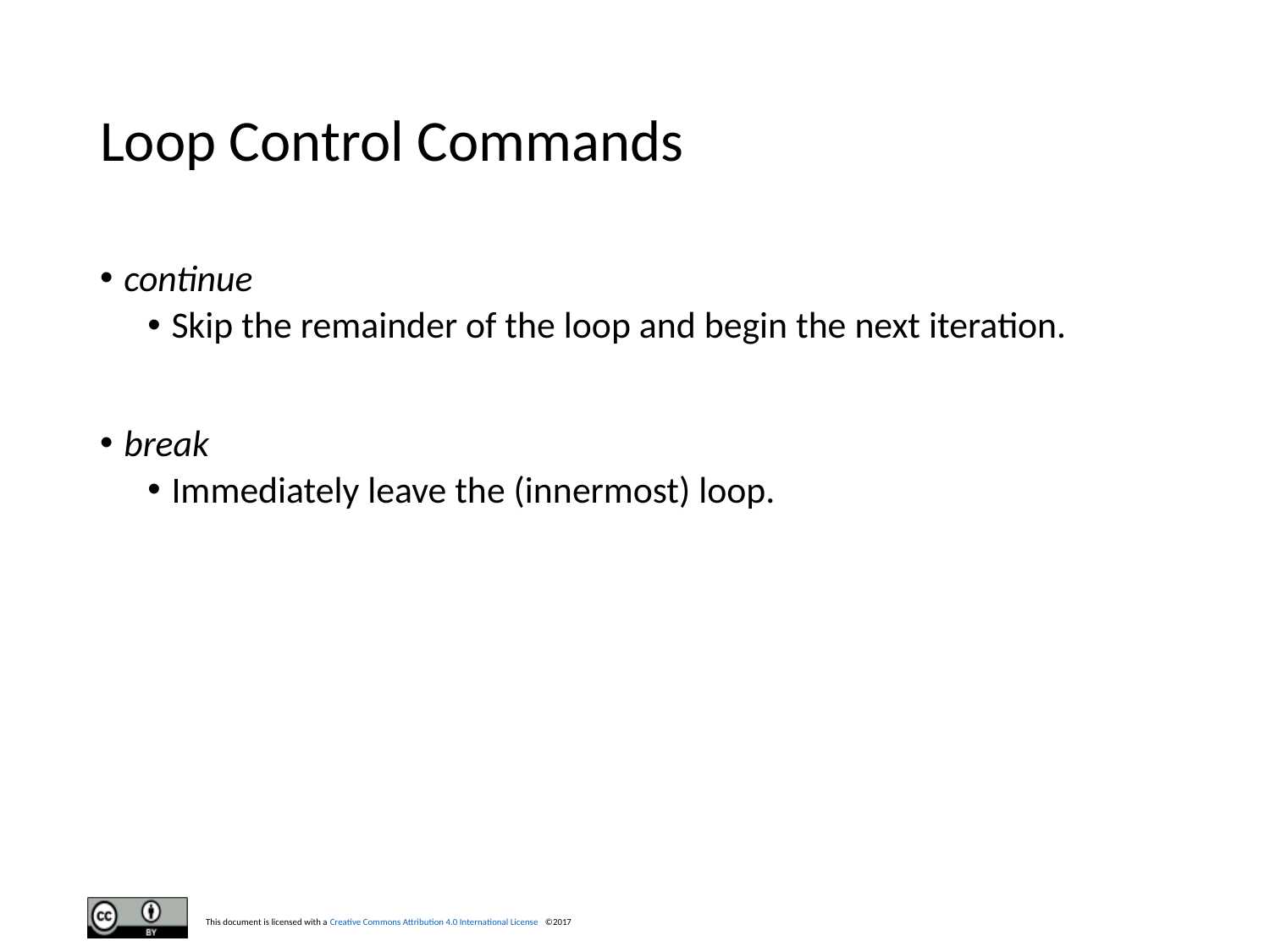

# Loop Control Commands
continue
Skip the remainder of the loop and begin the next iteration.

break
Immediately leave the (innermost) loop.